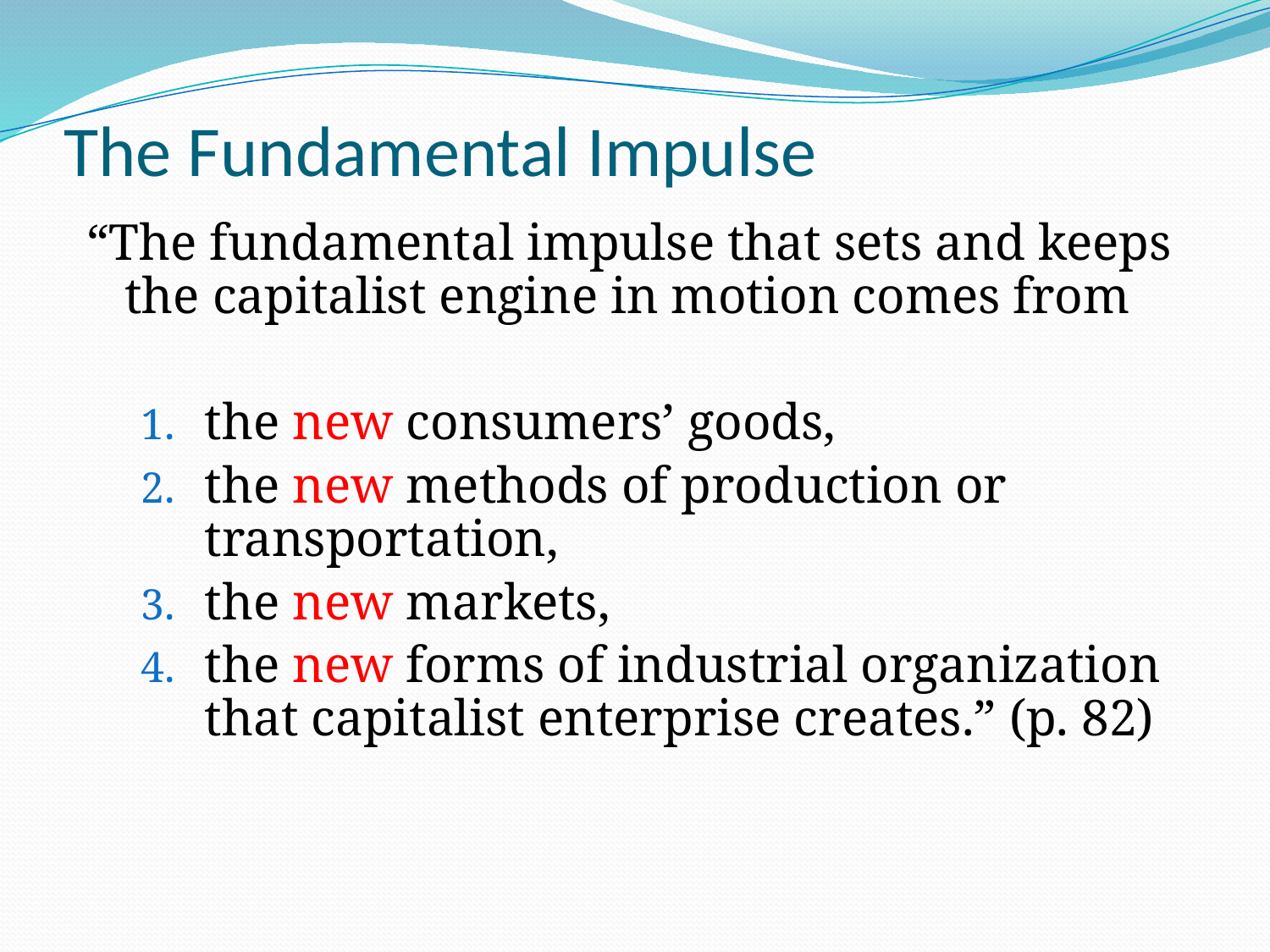

# The Fundamental Impulse
“The fundamental impulse that sets and keeps the capitalist engine in motion comes from

the new consumers’ goods,
the new methods of production or transportation,
the new markets,
the new forms of industrial organization that capitalist enterprise creates.” (p. 82)